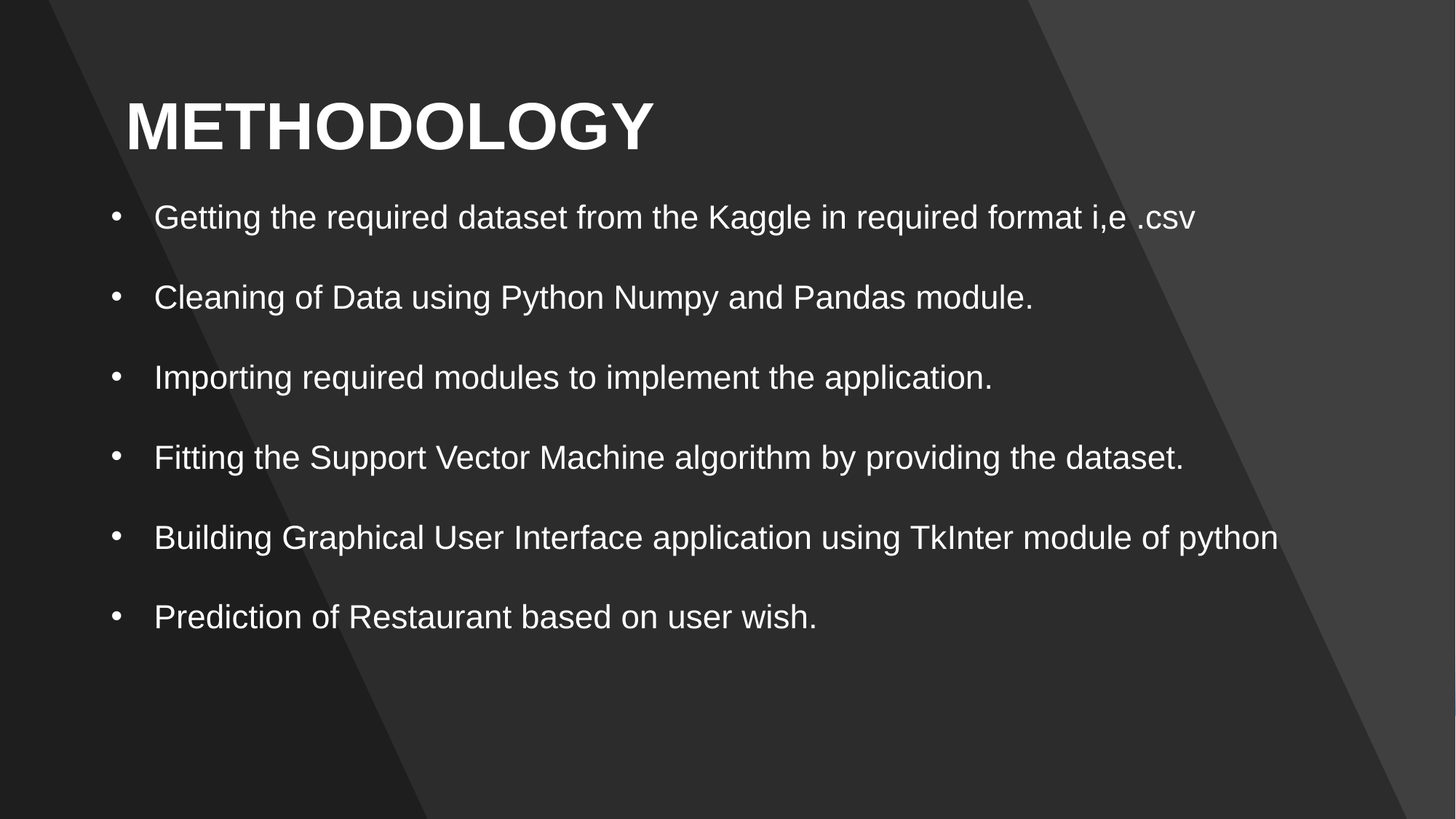

# METHODOLOGY
Getting the required dataset from the Kaggle in required format i,e .csv

Cleaning of Data using Python Numpy and Pandas module.

Importing required modules to implement the application.

Fitting the Support Vector Machine algorithm by providing the dataset.

Building Graphical User Interface application using TkInter module of python

Prediction of Restaurant based on user wish.